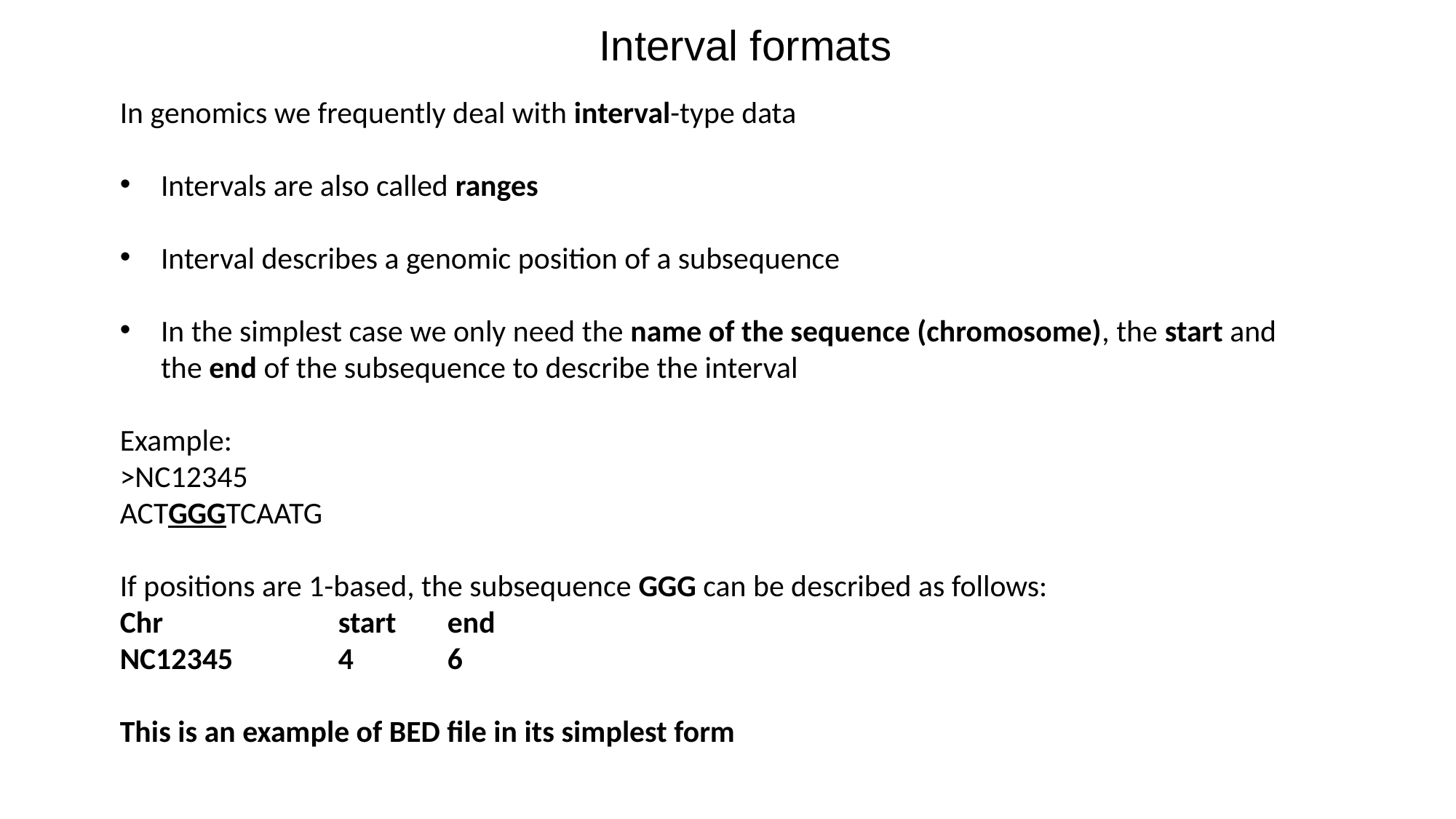

Interval formats
In genomics we frequently deal with interval-type data

Intervals are also called ranges

Interval describes a genomic position of a subsequence

In the simplest case we only need the name of the sequence (chromosome), the start and the end of the subsequence to describe the interval

Example:
>NC12345
ACTGGGTCAATG

If positions are 1-based, the subsequence GGG can be described as follows:
Chr		start	end
NC12345	4	6

This is an example of BED file in its simplest form